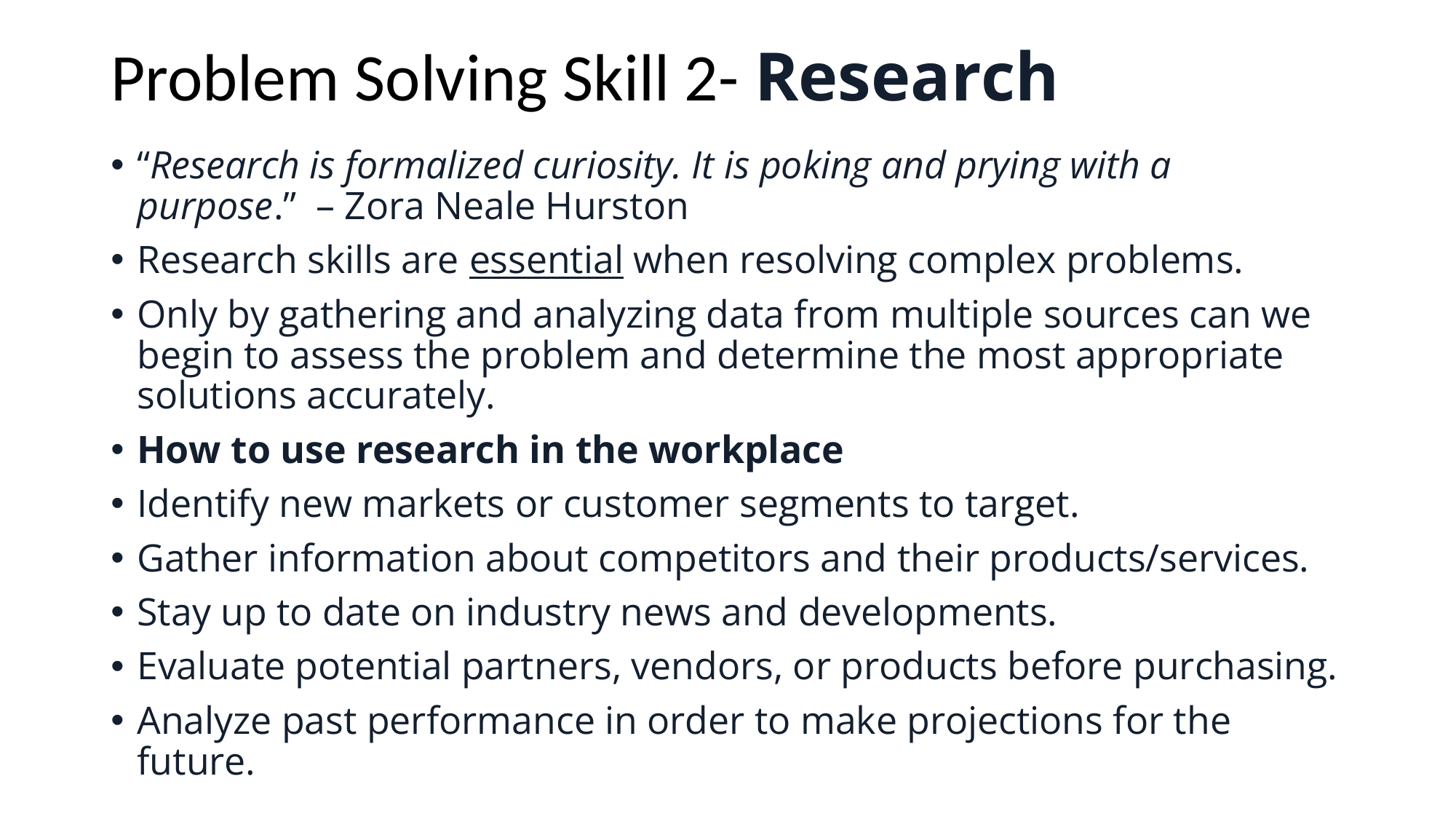

# Problem Solving Skill 2- Research
“Research is formalized curiosity. It is poking and prying with a purpose.”  – Zora Neale Hurston
Research skills are essential when resolving complex problems.
Only by gathering and analyzing data from multiple sources can we begin to assess the problem and determine the most appropriate solutions accurately.
How to use research in the workplace
Identify new markets or customer segments to target.
Gather information about competitors and their products/services.
Stay up to date on industry news and developments.
Evaluate potential partners, vendors, or products before purchasing.
Analyze past performance in order to make projections for the future.